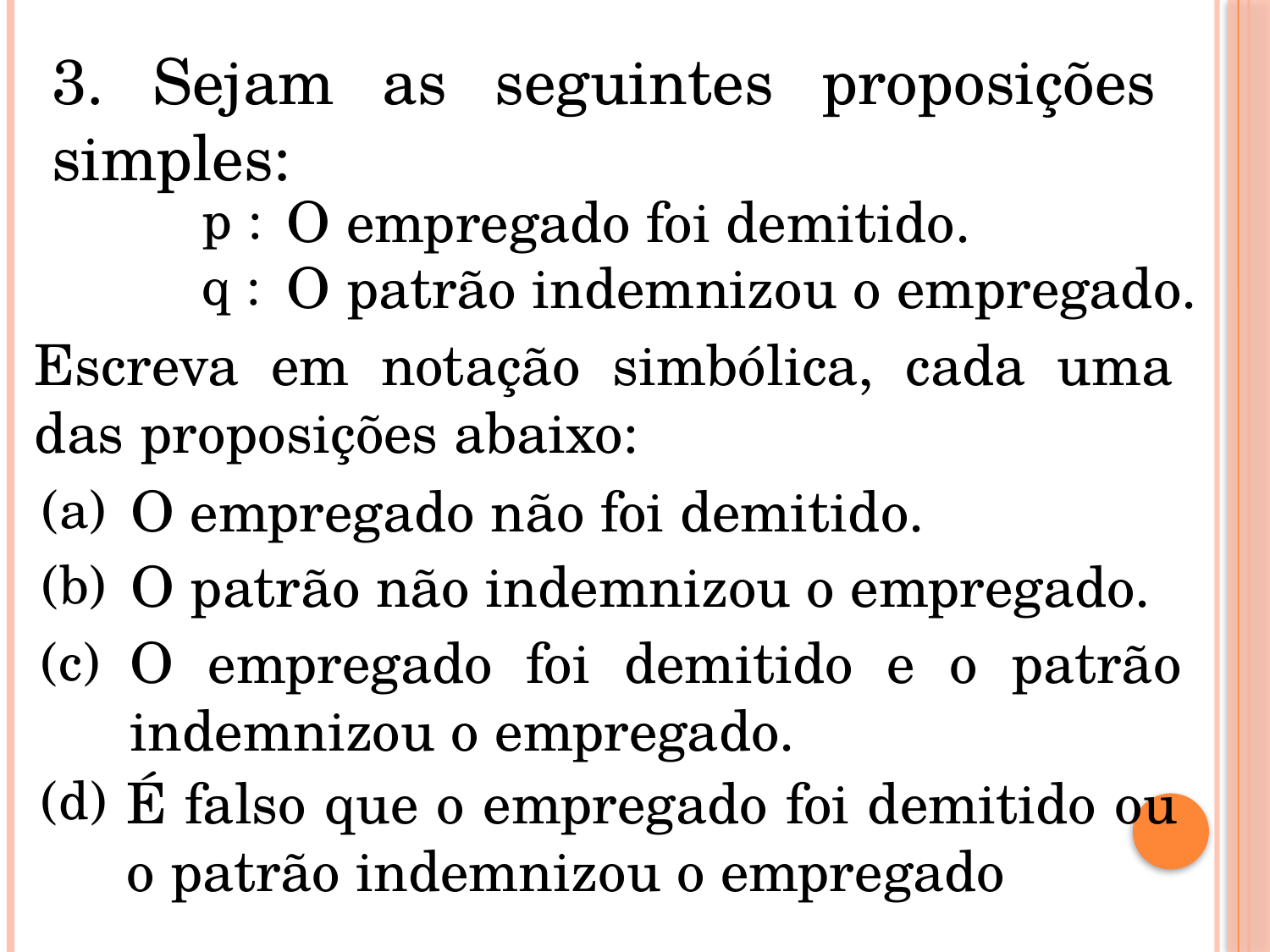

3. Sejam as seguintes proposições simples:
O empregado foi demitido.
p :
O patrão indemnizou o empregado.
q :
Escreva em notação simbólica, cada uma das proposições abaixo:
O empregado não foi demitido.
(a)
O patrão não indemnizou o empregado.
(b)
O empregado foi demitido e o patrão indemnizou o empregado.
(c)
(d)
É falso que o empregado foi demitido ou o patrão indemnizou o empregado